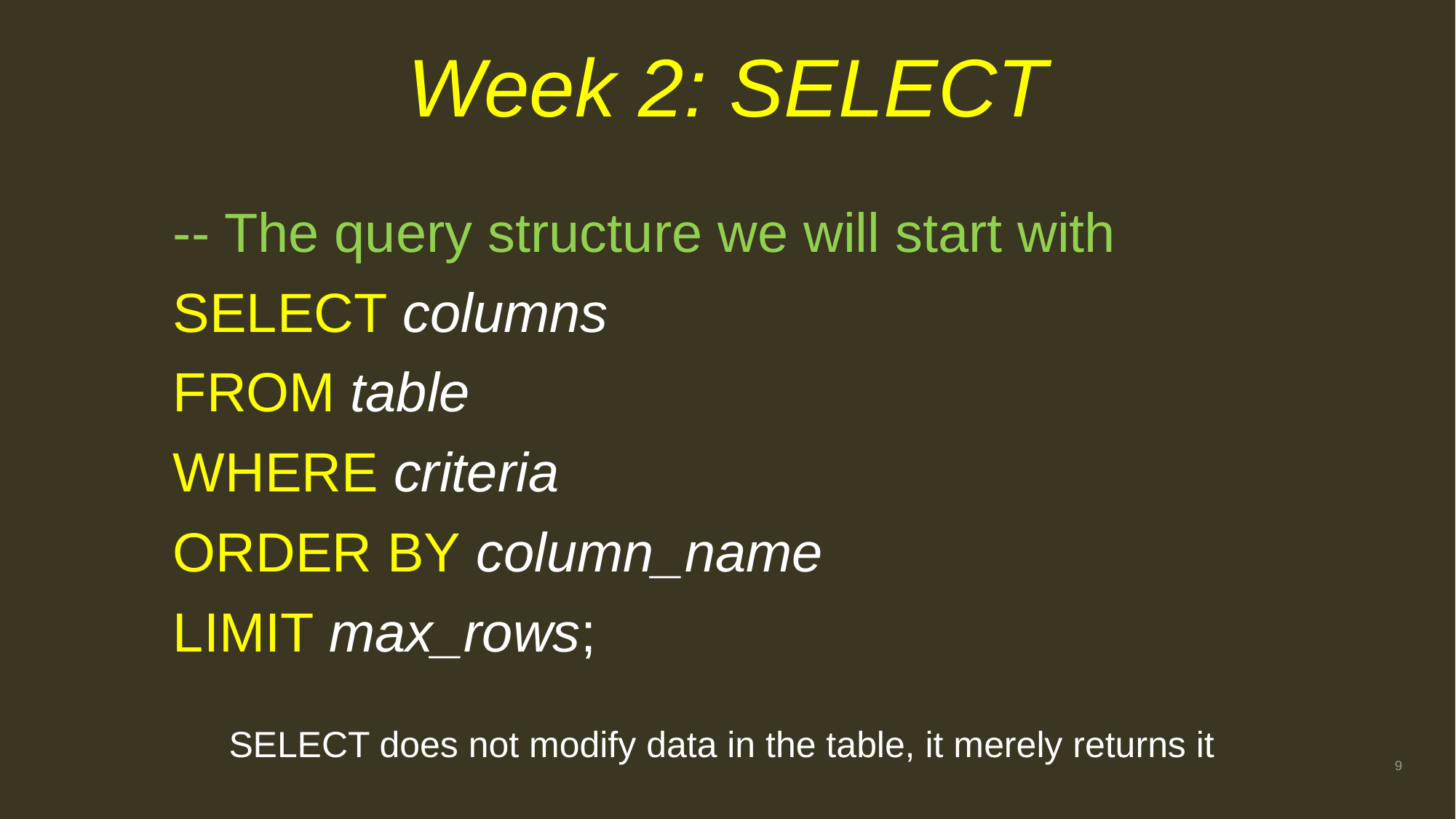

# Week 2: SELECT
-- The query structure we will start with
SELECT columns
	FROM table
	WHERE criteria
	ORDER BY column_name
	LIMIT max_rows;
SELECT does not modify data in the table, it merely returns it
9